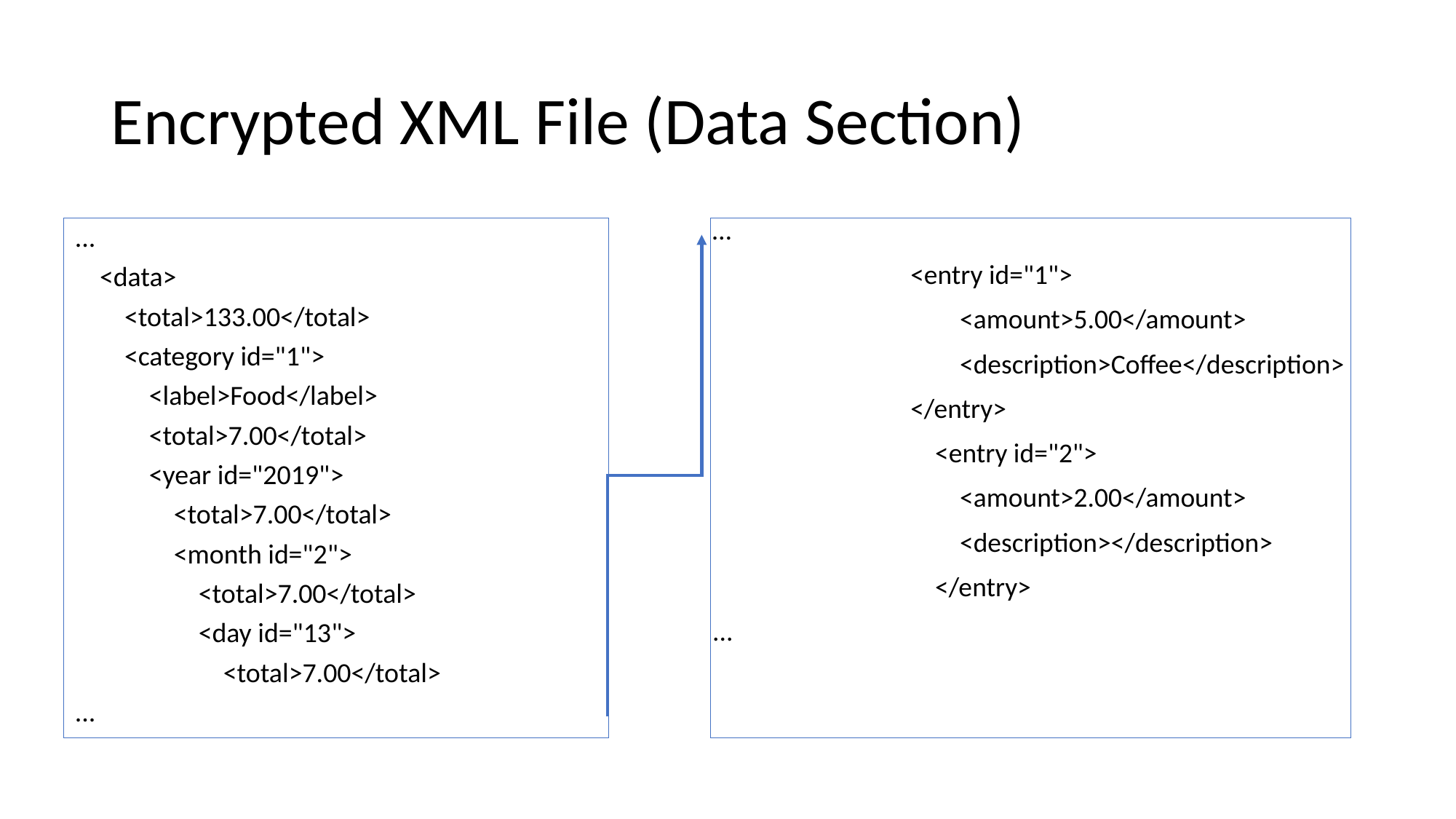

# Encrypted XML File (Data Section)
…
                                <entry id="1">
                                        <amount>5.00</amount>
                                        <description>Coffee</description>
                                </entry>
                                    <entry id="2">
                                        <amount>2.00</amount>
                                        <description></description>
                                    </entry>
...

...
    <data>
        <total>133.00</total>
        <category id="1">
            <label>Food</label>
            <total>7.00</total>
            <year id="2019">
                <total>7.00</total>
                <month id="2">
                    <total>7.00</total>
                    <day id="13">
                        <total>7.00</total>
...